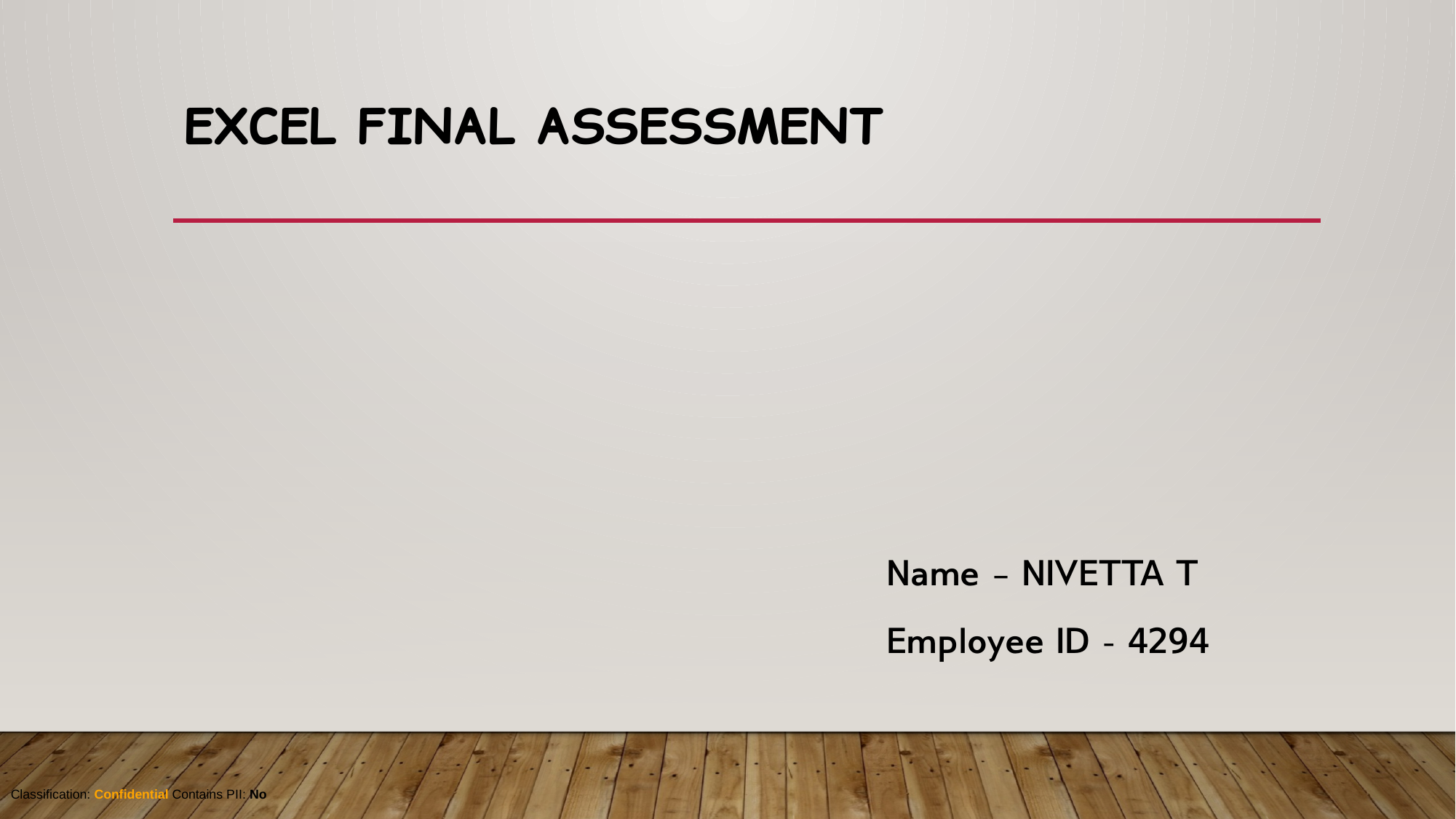

# Excel final assessment
Name – NIVETTA T
Employee ID - 4294